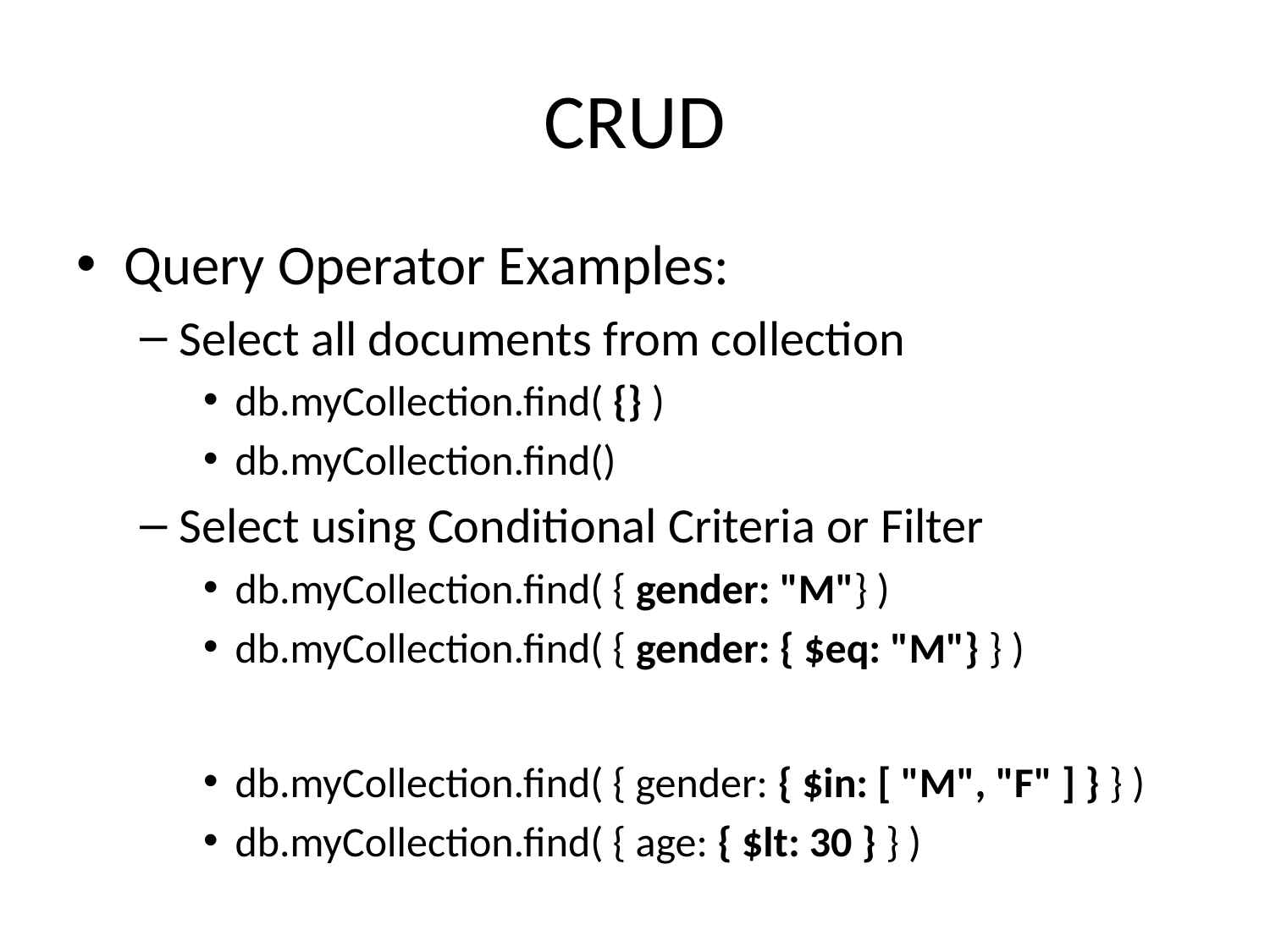

# CRUD
Query Operator Examples:
Select all documents from collection
db.myCollection.find( {} )
db.myCollection.find()
Select using Conditional Criteria or Filter
db.myCollection.find( { gender: "M"} )
db.myCollection.find( { gender: { $eq: "M"} } )

db.myCollection.find( { gender: { $in: [ "M", "F" ] } } )
db.myCollection.find( { age: { $lt: 30 } } )